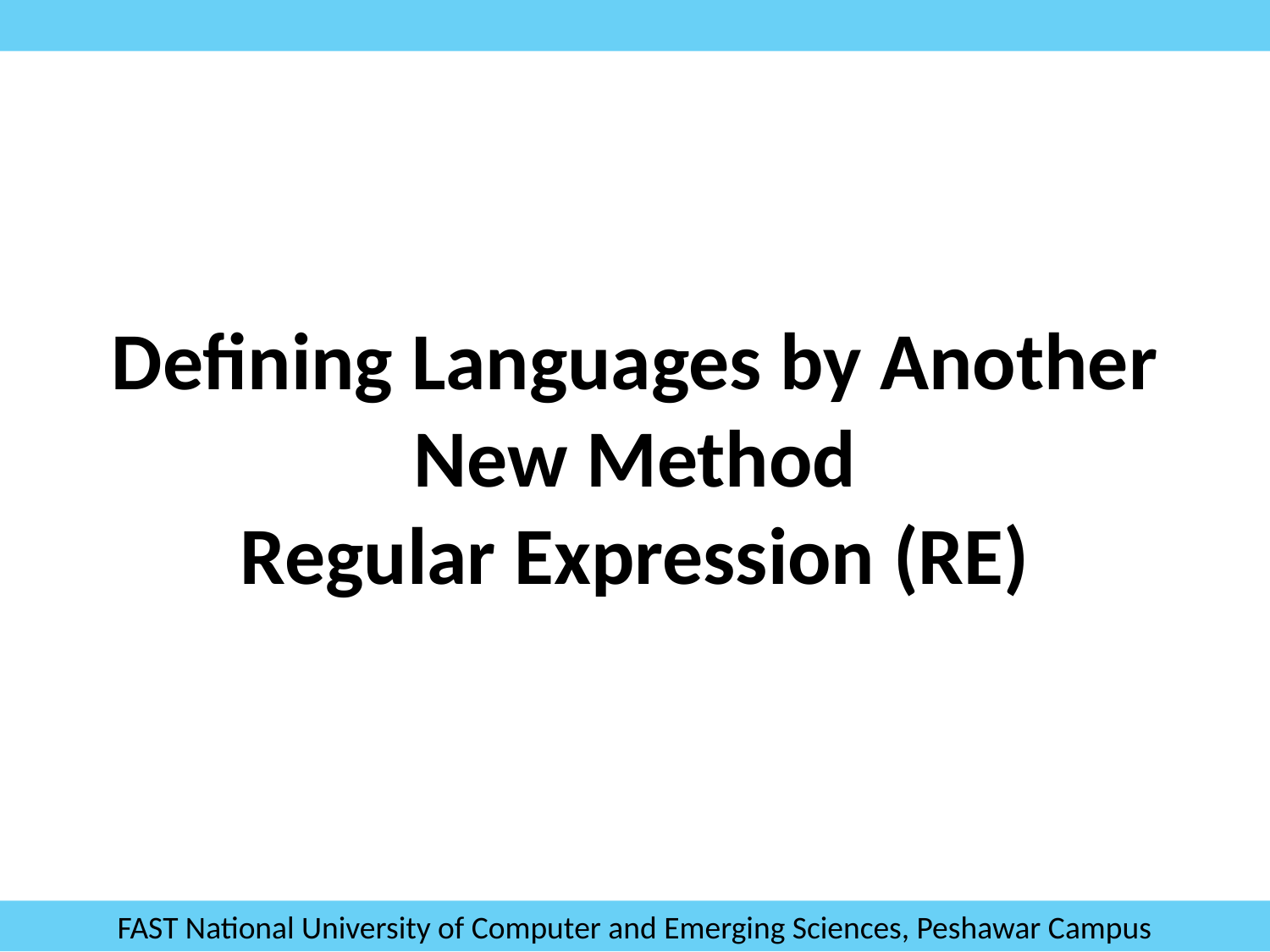

Defining Languages by Another New Method
Regular Expression (RE)

FAST National University of Computer and Emerging Sciences, Peshawar Campus